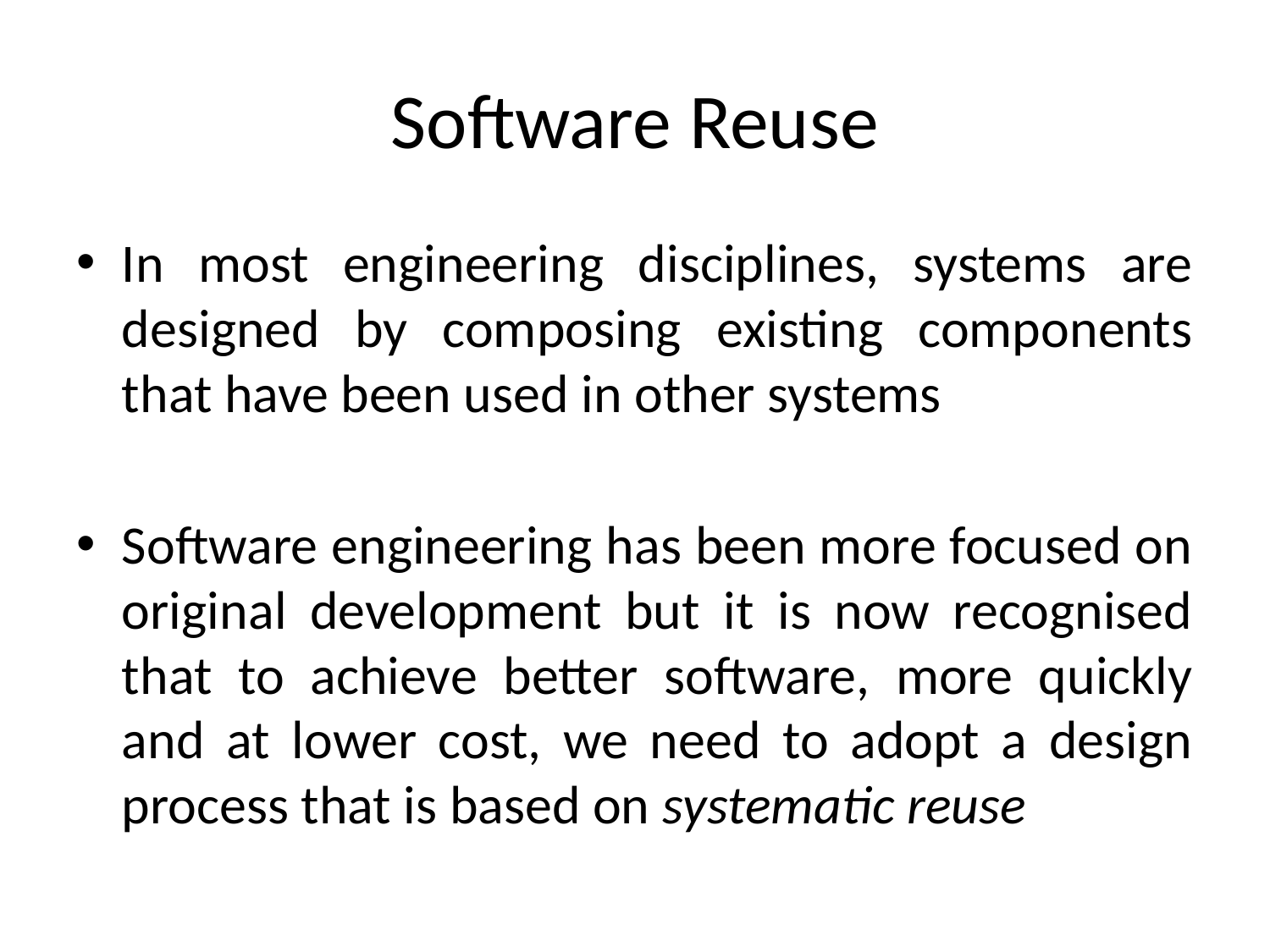

# Software Reuse
In most engineering disciplines, systems are designed by composing existing components that have been used in other systems

Software engineering has been more focused on original development but it is now recognised that to achieve better software, more quickly and at lower cost, we need to adopt a design process that is based on systematic reuse